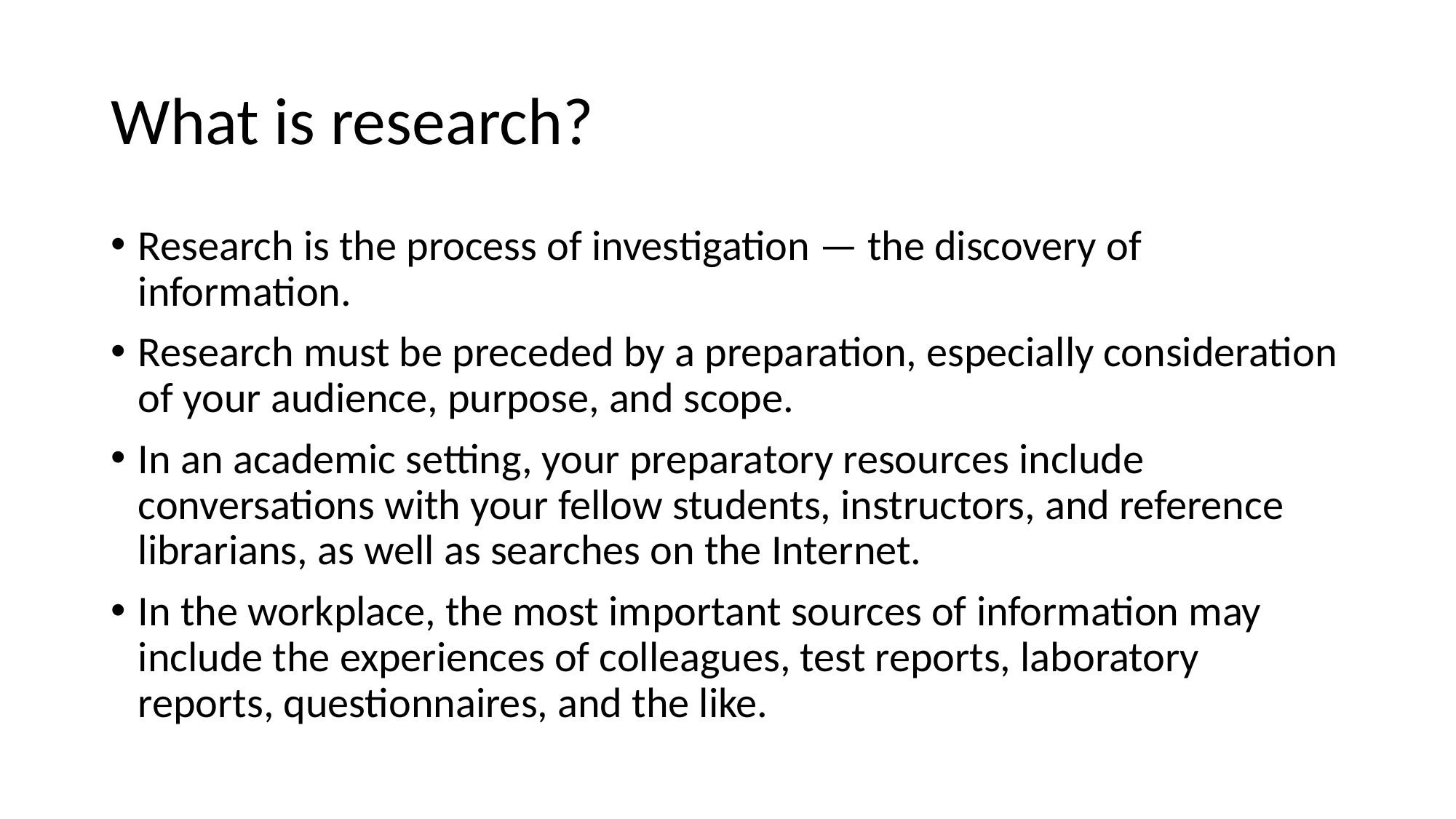

# What is research?
Research is the process of investigation — the discovery of information.
Research must be preceded by a preparation, especially consideration of your audience, purpose, and scope.
In an academic setting, your preparatory resources include conversations with your fellow students, instructors, and reference librarians, as well as searches on the Internet.
In the workplace, the most important sources of information may include the experiences of colleagues, test reports, laboratory reports, questionnaires, and the like.